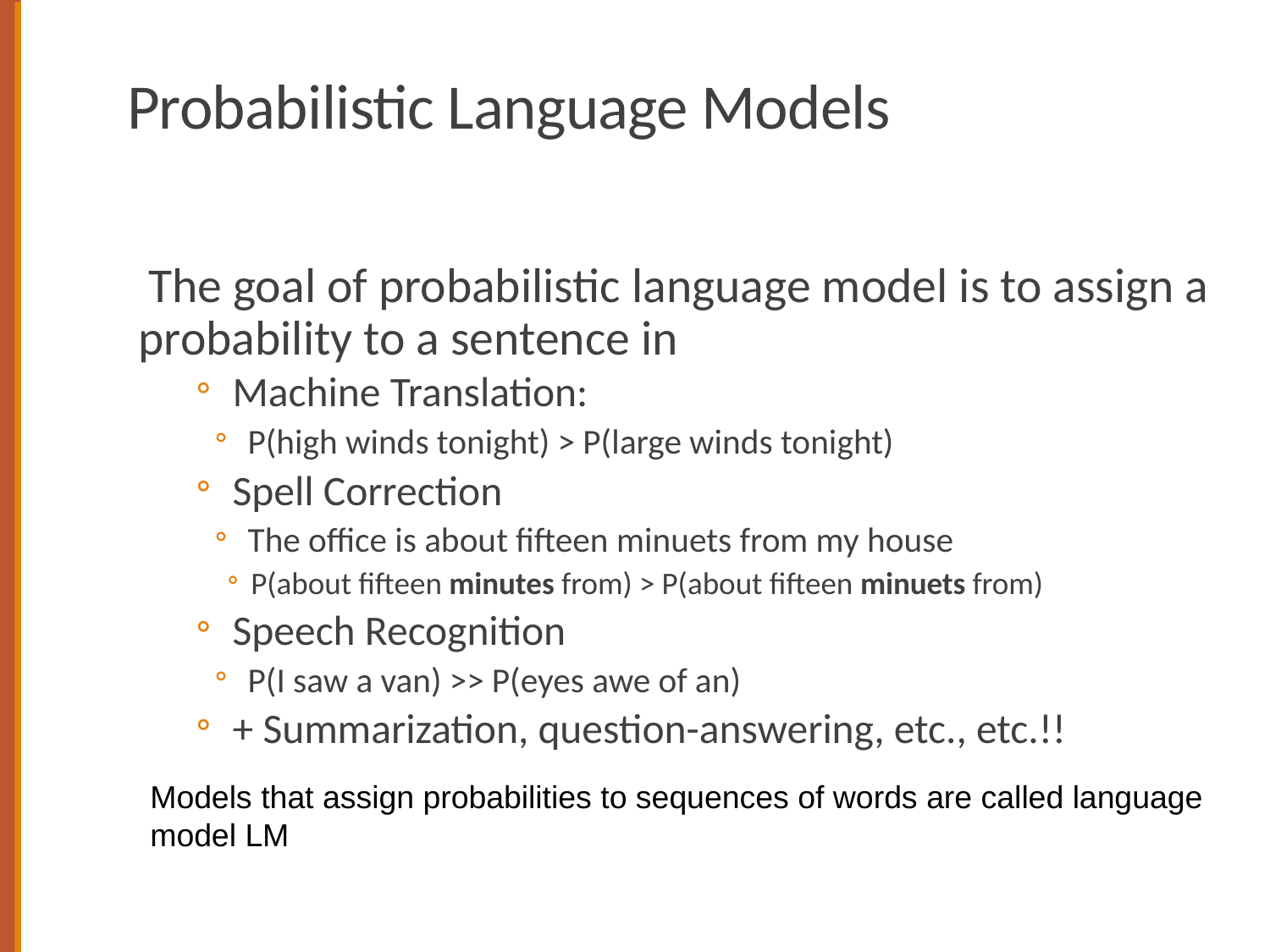

# Probabilistic Language Models
The goal of probabilistic language model is to assign a probability to a sentence in
Machine Translation:
P(high winds tonight) > P(large winds tonight)
Spell Correction
The office is about fifteen minuets from my house
P(about fifteen minutes from) > P(about fifteen minuets from)
Speech Recognition
P(I saw a van) >> P(eyes awe of an)
+ Summarization, question-answering, etc., etc.!!
Models that assign probabilities to sequences of words are called language model LM